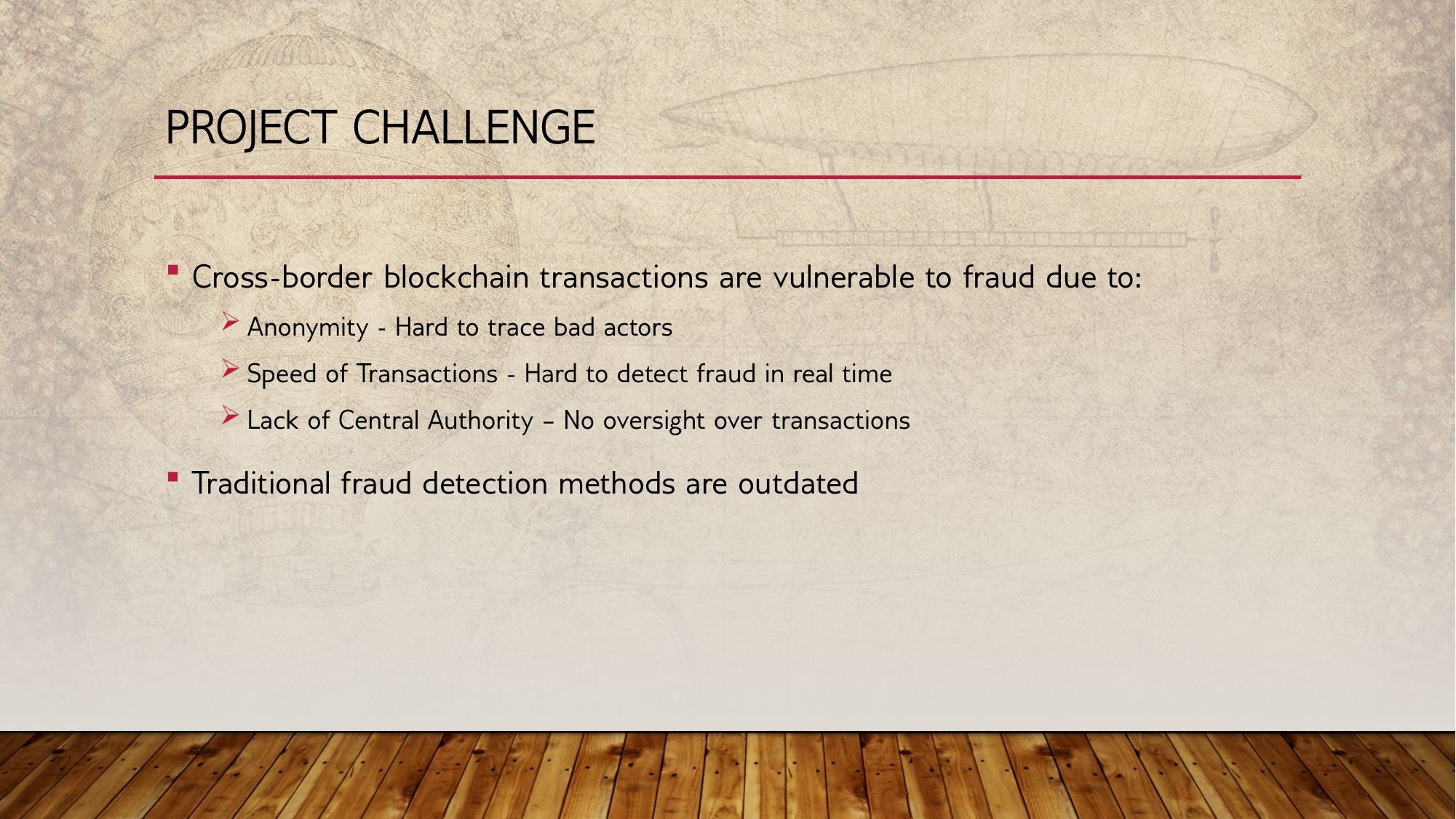

# PROJECT CHALLENGE
Cross-border blockchain transactions are vulnerable to fraud due to:
Anonymity - Hard to trace bad actors
Speed of Transactions - Hard to detect fraud in real time
Lack of Central Authority – No oversight over transactions
Traditional fraud detection methods are outdated